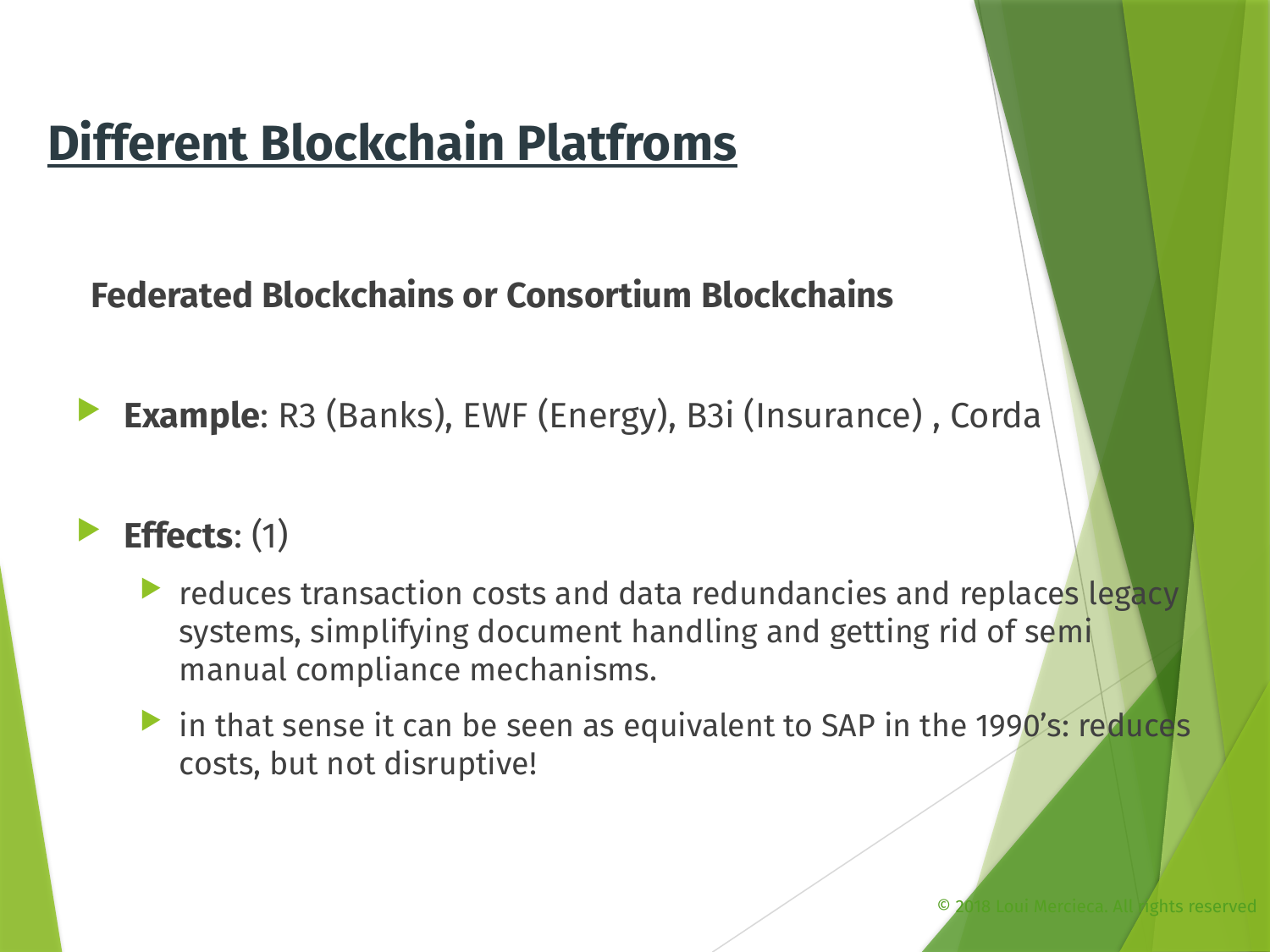

Different Blockchain Platfroms
Federated Blockchains or Consortium Blockchains

Example: R3 (Banks), EWF (Energy), B3i (Insurance) , Corda

Effects: (1)
reduces transaction costs and data redundancies and replaces legacy systems, simplifying document handling and getting rid of semi manual compliance mechanisms.
in that sense it can be seen as equivalent to SAP in the 1990’s: reduces costs, but not disruptive!

© 2018 Loui Mercieca. All rights reserved